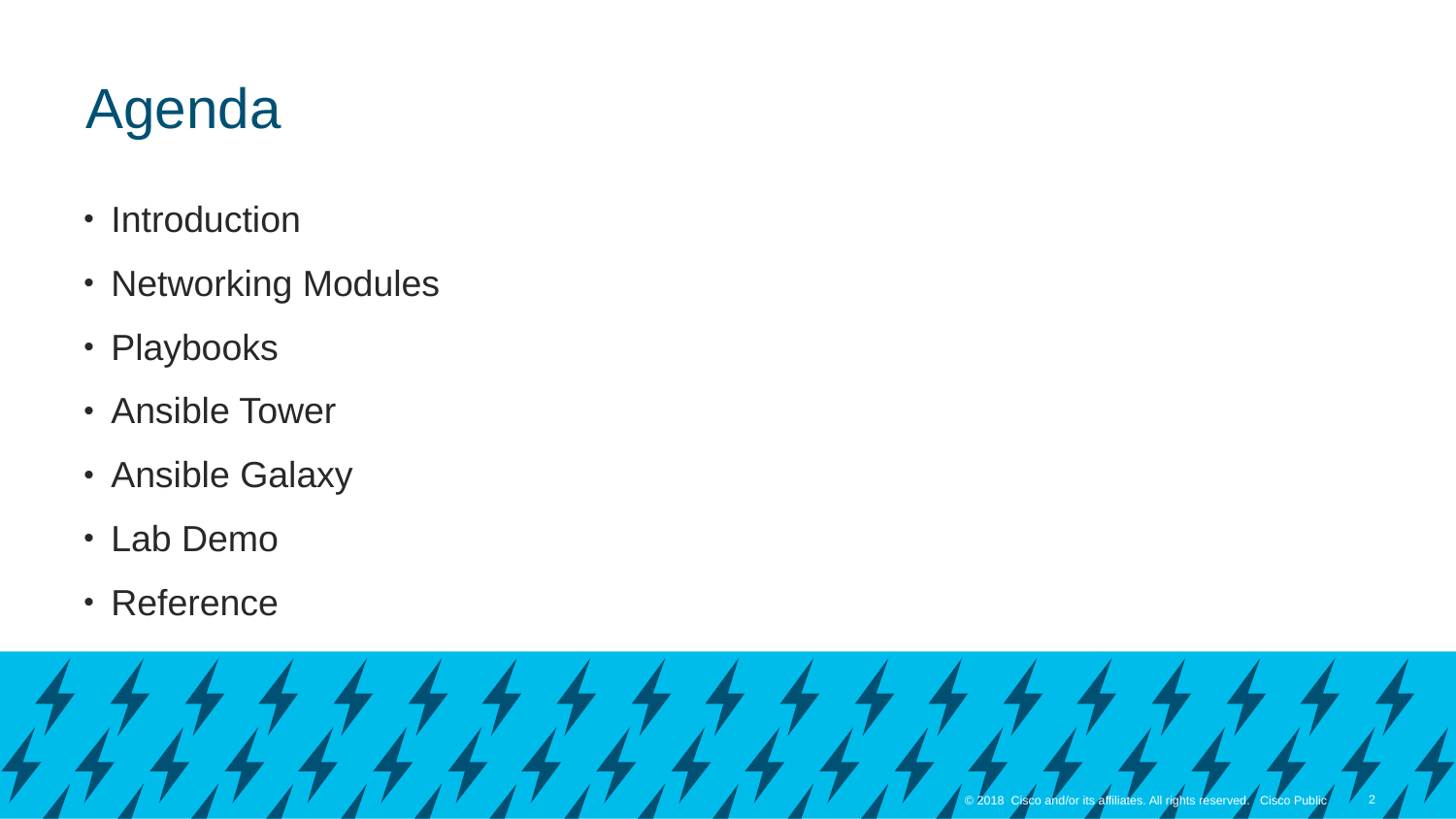

# Agenda
Introduction
Networking Modules
Playbooks
Ansible Tower
Ansible Galaxy
Lab Demo
Reference
2